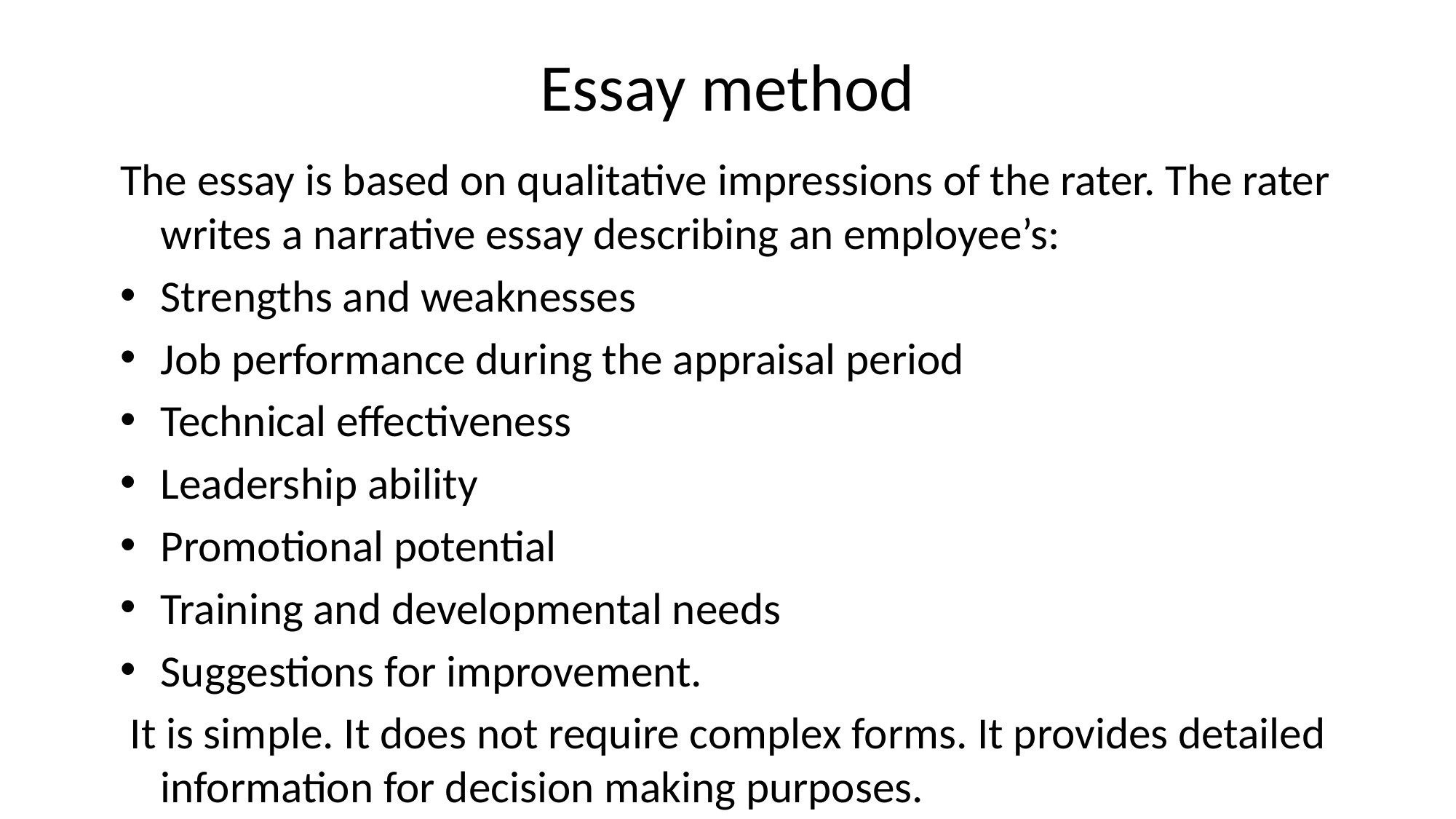

# Essay method
The essay is based on qualitative impressions of the rater. The rater writes a narrative essay describing an employee’s:
Strengths and weaknesses
Job performance during the appraisal period
Technical effectiveness
Leadership ability
Promotional potential
Training and developmental needs
Suggestions for improvement.
 It is simple. It does not require complex forms. It provides detailed information for decision making purposes.